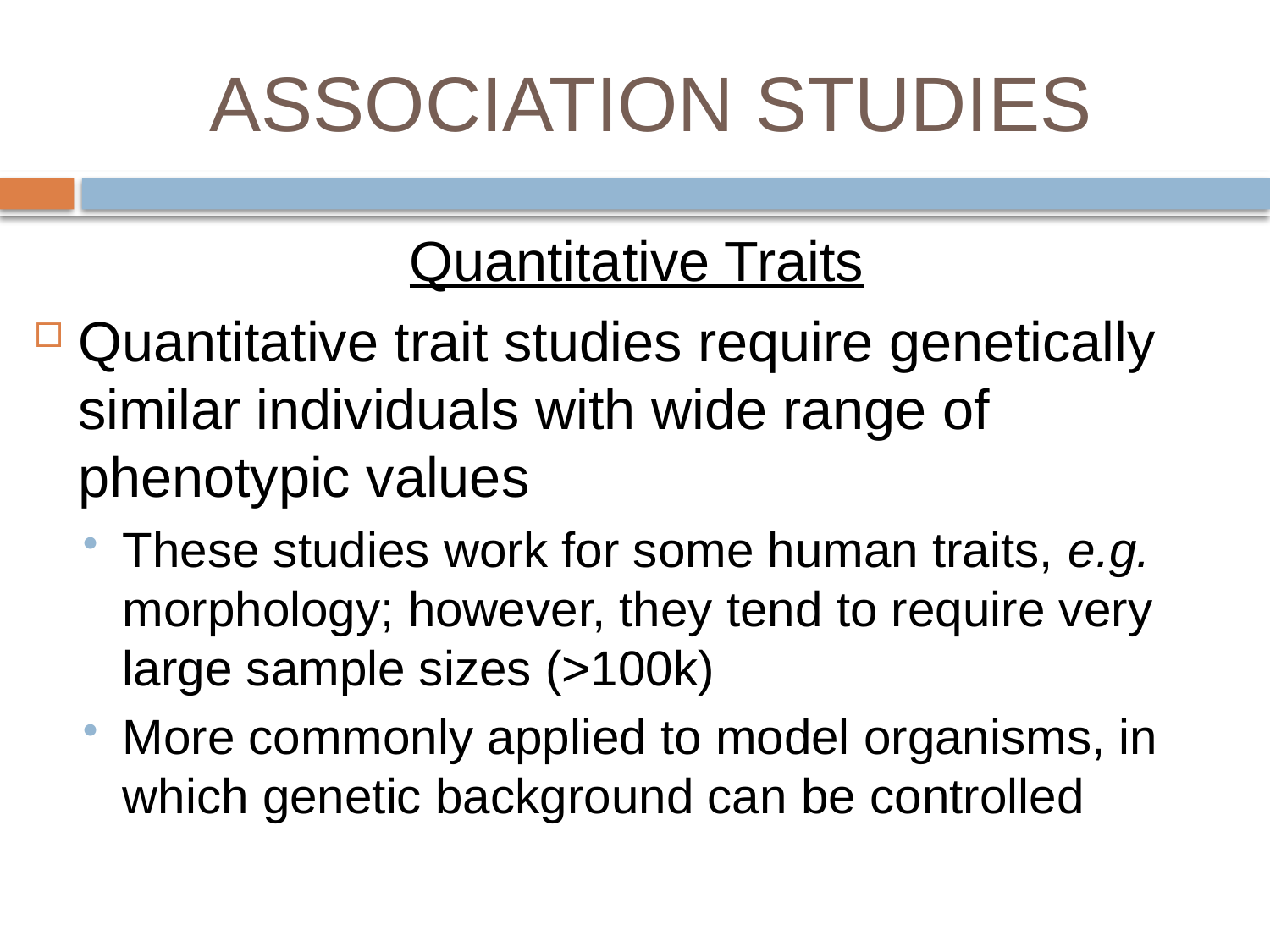

# ASSOCIATION STUDIES
Quantitative Traits
Quantitative trait studies require genetically similar individuals with wide range of phenotypic values
These studies work for some human traits, e.g. morphology; however, they tend to require very large sample sizes (>100k)
More commonly applied to model organisms, in which genetic background can be controlled